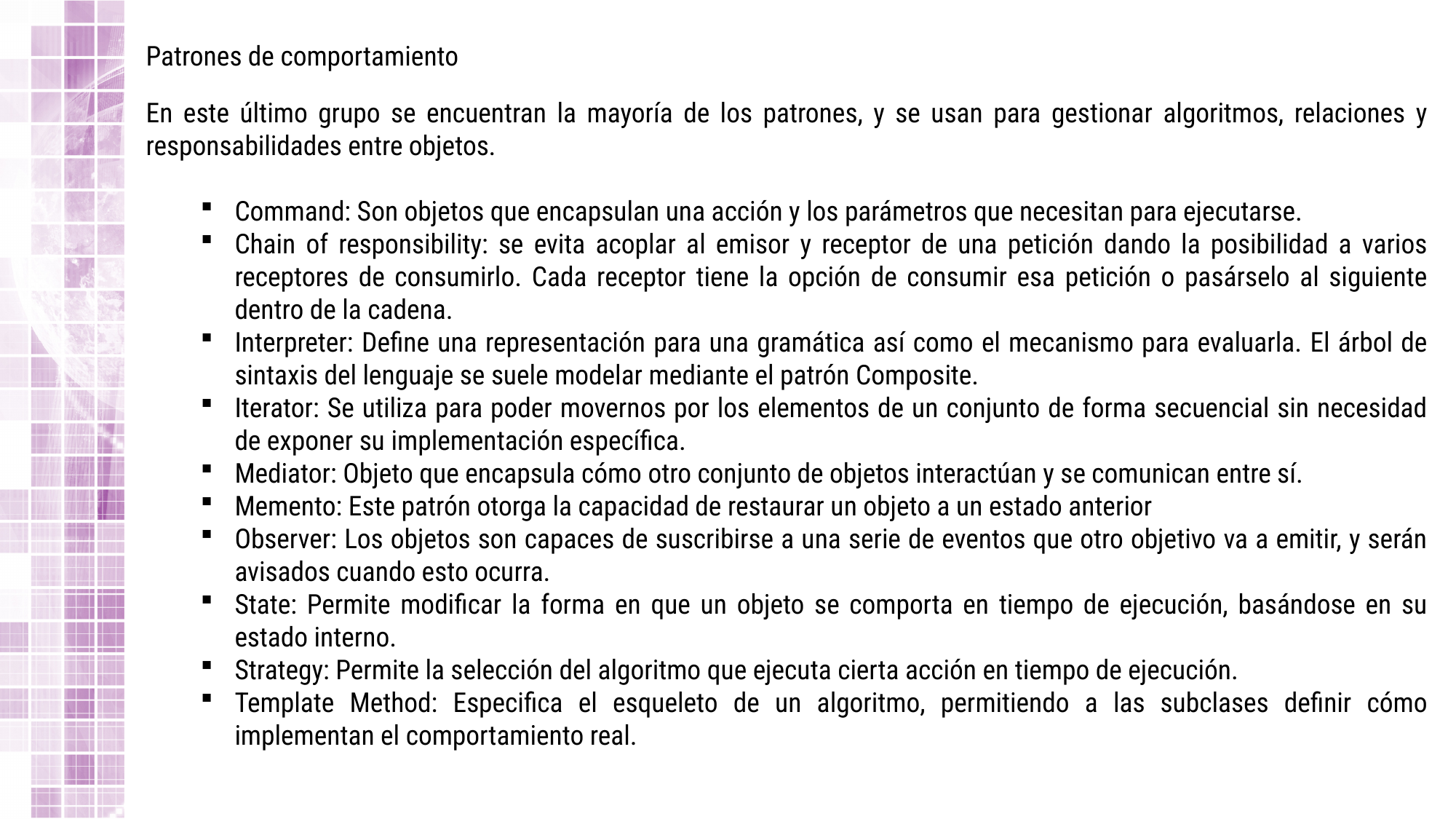

Patrones de comportamiento
En este último grupo se encuentran la mayoría de los patrones, y se usan para gestionar algoritmos, relaciones y responsabilidades entre objetos.

Command: Son objetos que encapsulan una acción y los parámetros que necesitan para ejecutarse.
Chain of responsibility: se evita acoplar al emisor y receptor de una petición dando la posibilidad a varios receptores de consumirlo. Cada receptor tiene la opción de consumir esa petición o pasárselo al siguiente dentro de la cadena.
Interpreter: Define una representación para una gramática así como el mecanismo para evaluarla. El árbol de sintaxis del lenguaje se suele modelar mediante el patrón Composite.
Iterator: Se utiliza para poder movernos por los elementos de un conjunto de forma secuencial sin necesidad de exponer su implementación específica.
Mediator: Objeto que encapsula cómo otro conjunto de objetos interactúan y se comunican entre sí.
Memento: Este patrón otorga la capacidad de restaurar un objeto a un estado anterior
Observer: Los objetos son capaces de suscribirse a una serie de eventos que otro objetivo va a emitir, y serán avisados cuando esto ocurra.
State: Permite modificar la forma en que un objeto se comporta en tiempo de ejecución, basándose en su estado interno.
Strategy: Permite la selección del algoritmo que ejecuta cierta acción en tiempo de ejecución.
Template Method: Especifica el esqueleto de un algoritmo, permitiendo a las subclases definir cómo implementan el comportamiento real.